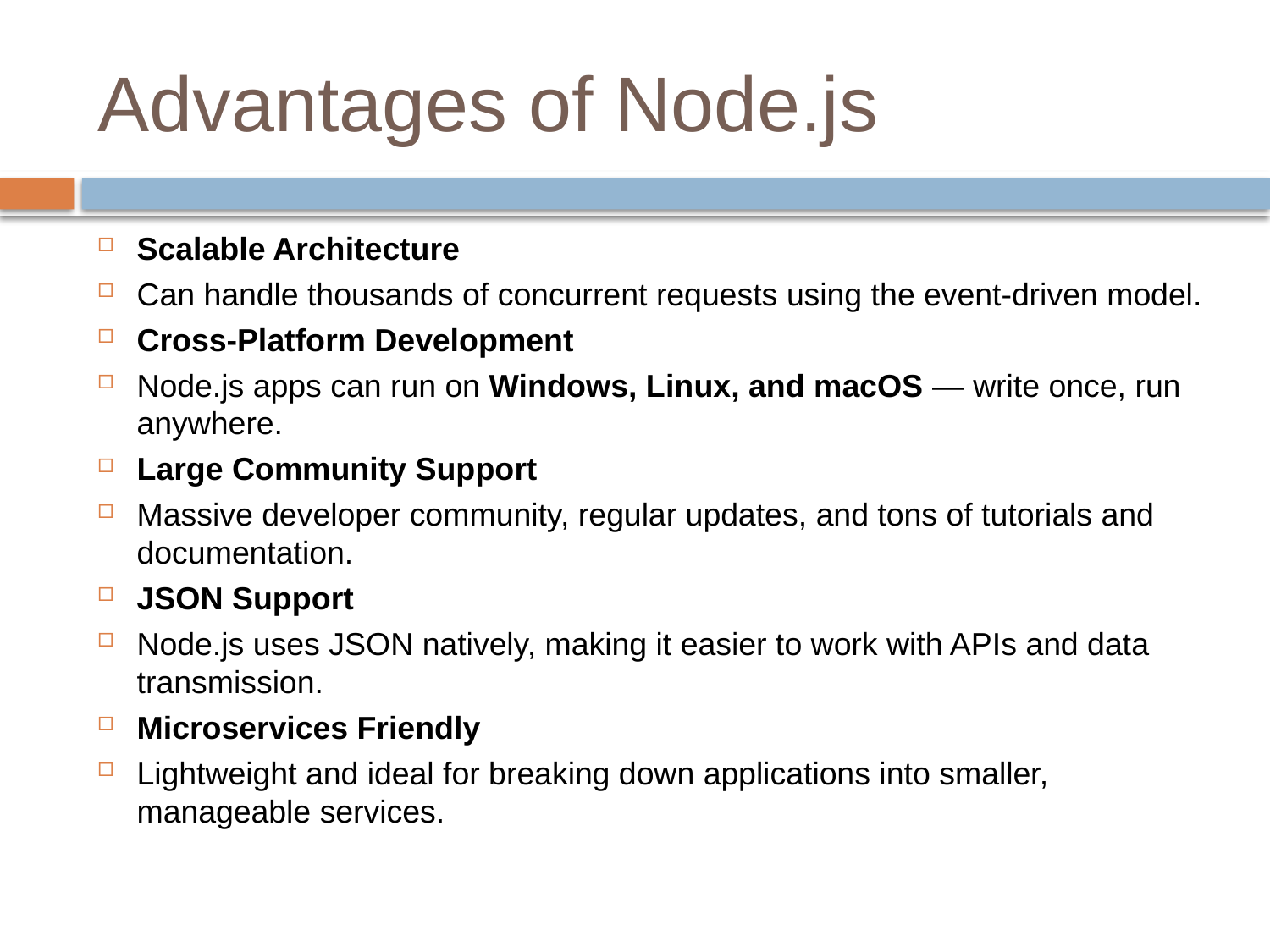

# Advantages of Node.js
Scalable Architecture
Can handle thousands of concurrent requests using the event-driven model.
Cross-Platform Development
Node.js apps can run on Windows, Linux, and macOS — write once, run anywhere.
Large Community Support
Massive developer community, regular updates, and tons of tutorials and documentation.
JSON Support
Node.js uses JSON natively, making it easier to work with APIs and data transmission.
Microservices Friendly
Lightweight and ideal for breaking down applications into smaller, manageable services.